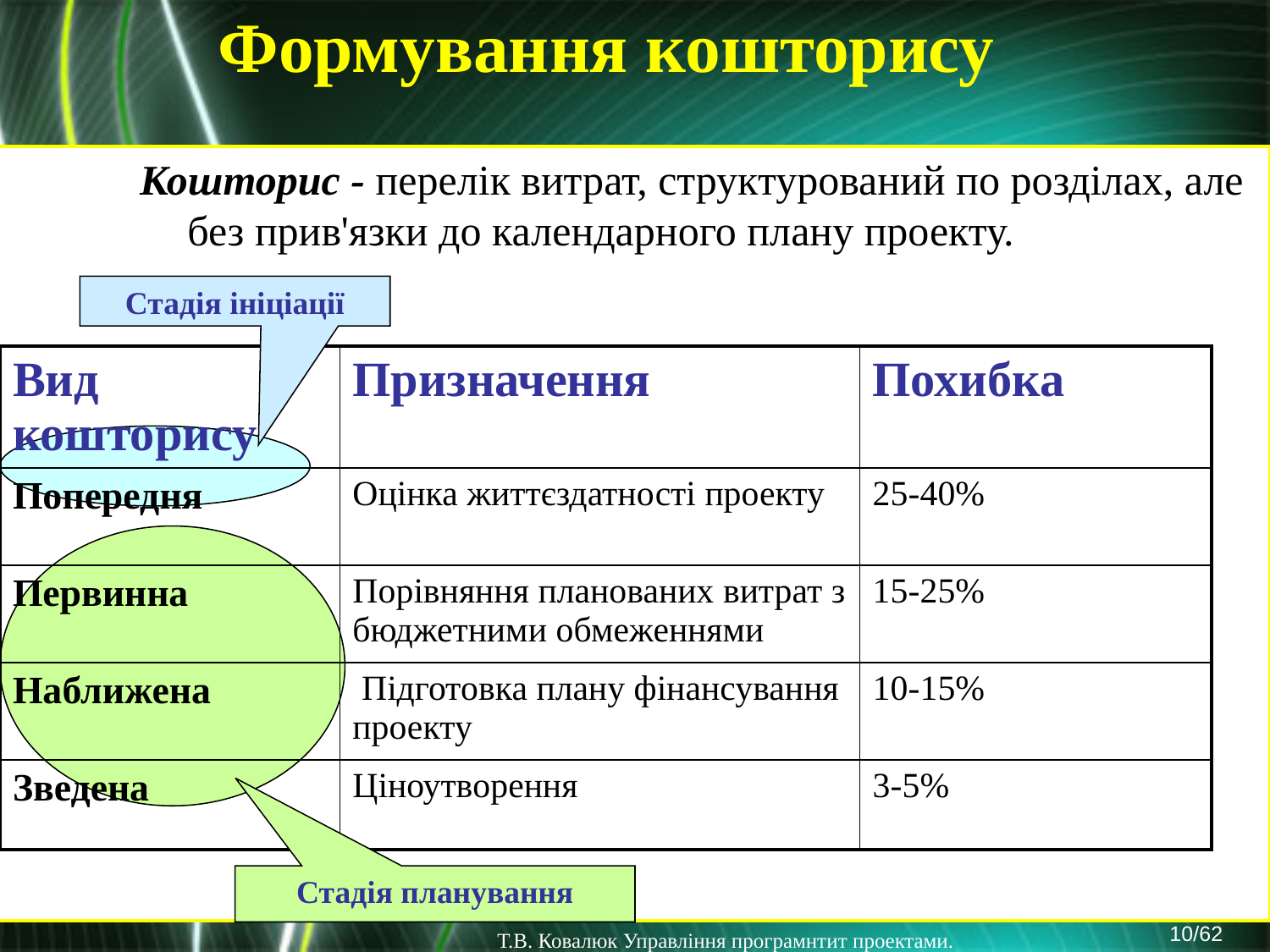

Формування кошторису
Кошторис - перелік витрат, структурований по розділах, але без прив'язки до календарного плану проекту.
Стадія ініціації
| Вид кошторису | Призначення | Похибка |
| --- | --- | --- |
| Попередня | Оцінка життєздатності проекту | 25-40% |
| Первинна | Порівняння планованих витрат з бюджетними обмеженнями | 15-25% |
| Наближена | Підготовка плану фінансування проекту | 10-15% |
| Зведена | Ціноутворення | 3-5% |

Стадія планування
10/62